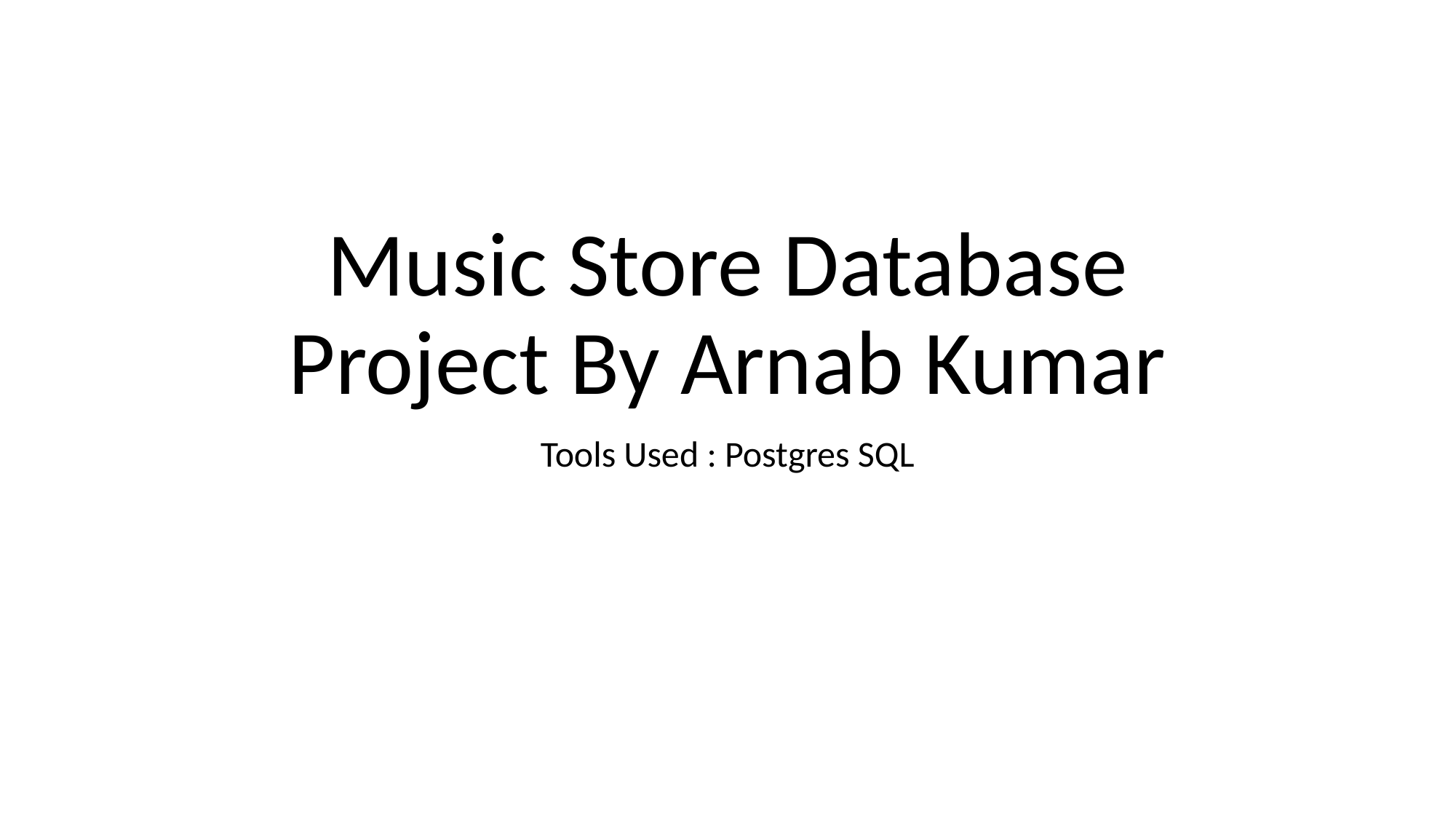

# Music Store Database Project By Arnab Kumar
Tools Used : Postgres SQL